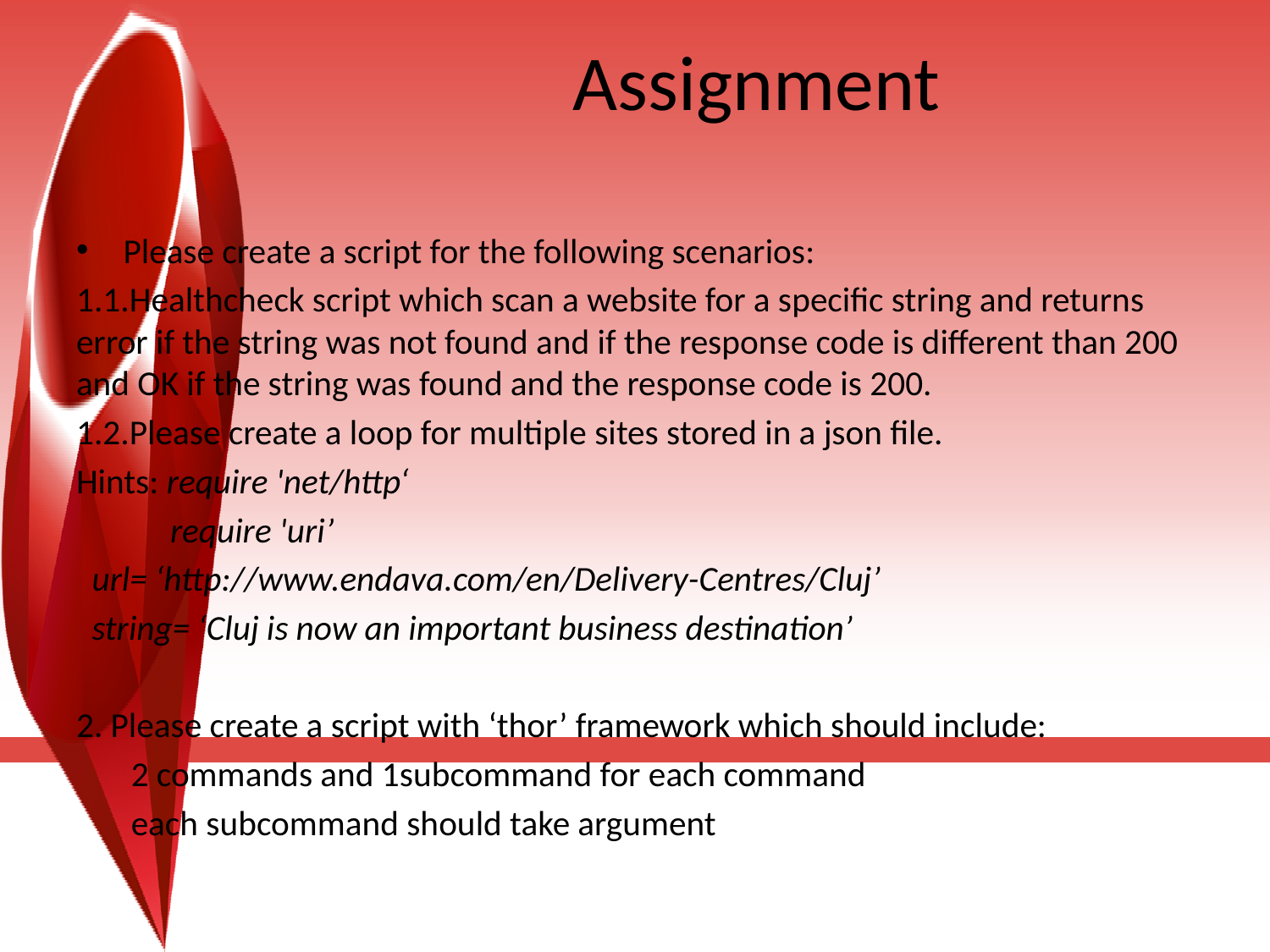

# Assignment
Please create a script for the following scenarios:
1.1.Healthcheck script which scan a website for a specific string and returns error if the string was not found and if the response code is different than 200 and OK if the string was found and the response code is 200.
1.2.Please create a loop for multiple sites stored in a json file.
Hints: require 'net/http‘
            require 'uri’
  url= ‘http://www.endava.com/en/Delivery-Centres/Cluj’
  string= ‘Cluj is now an important business destination’

2. Please create a script with ‘thor’ framework which should include:
       2 commands and 1subcommand for each command
       each subcommand should take argument